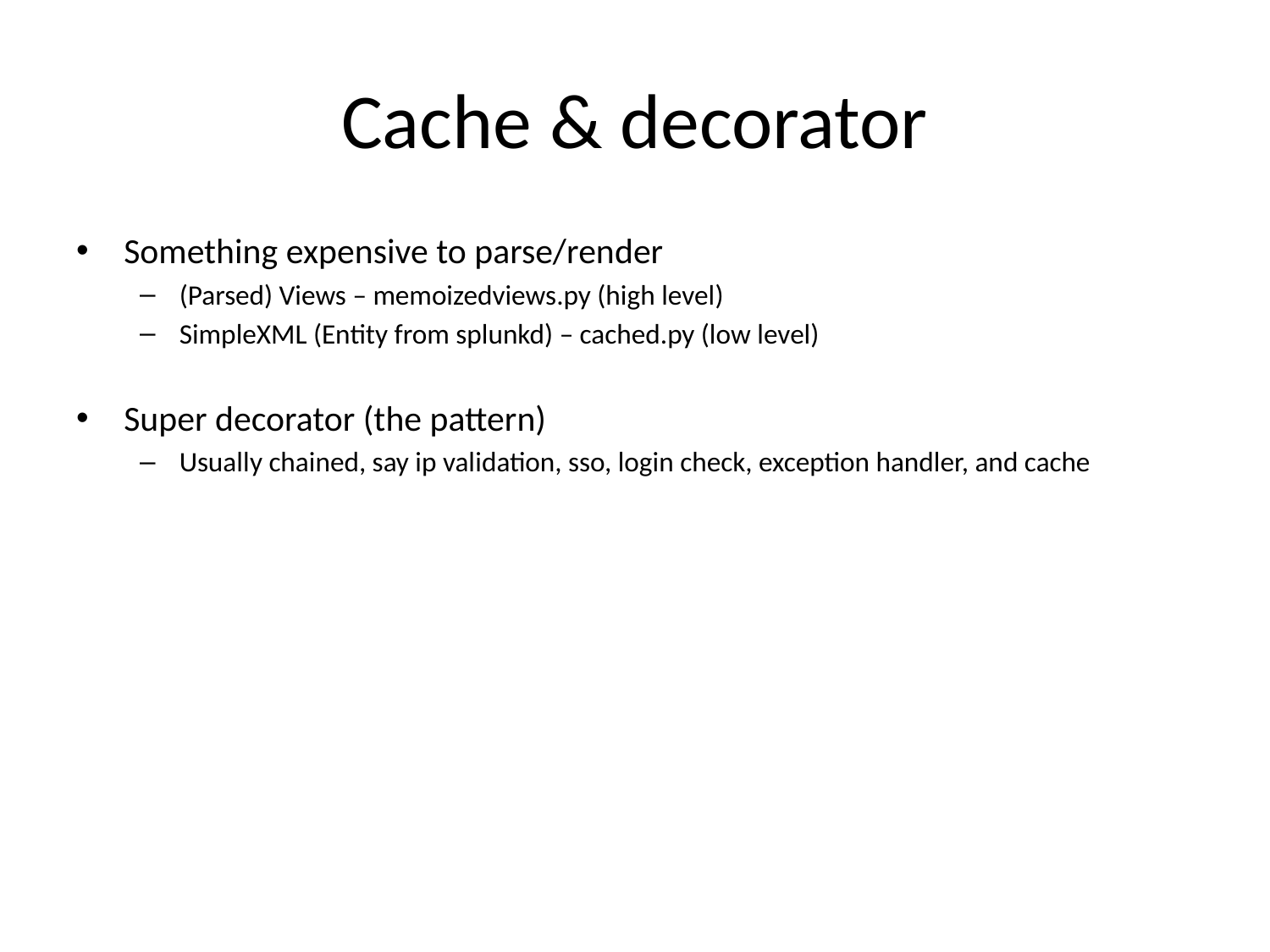

# Cache & decorator
Something expensive to parse/render
(Parsed) Views – memoizedviews.py (high level)
SimpleXML (Entity from splunkd) – cached.py (low level)

Super decorator (the pattern)
Usually chained, say ip validation, sso, login check, exception handler, and cache